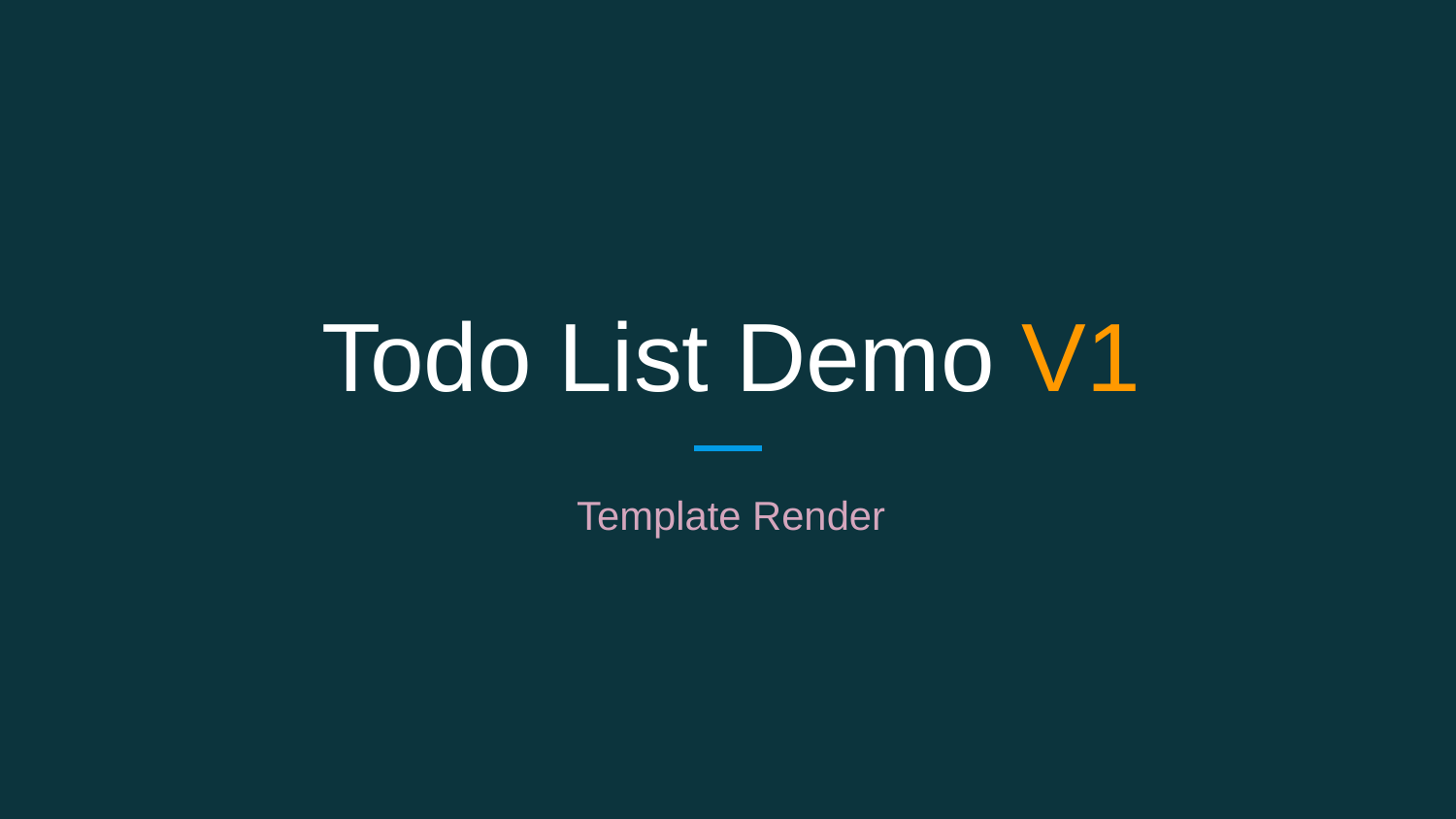

# Todo List Demo V1
Template Render